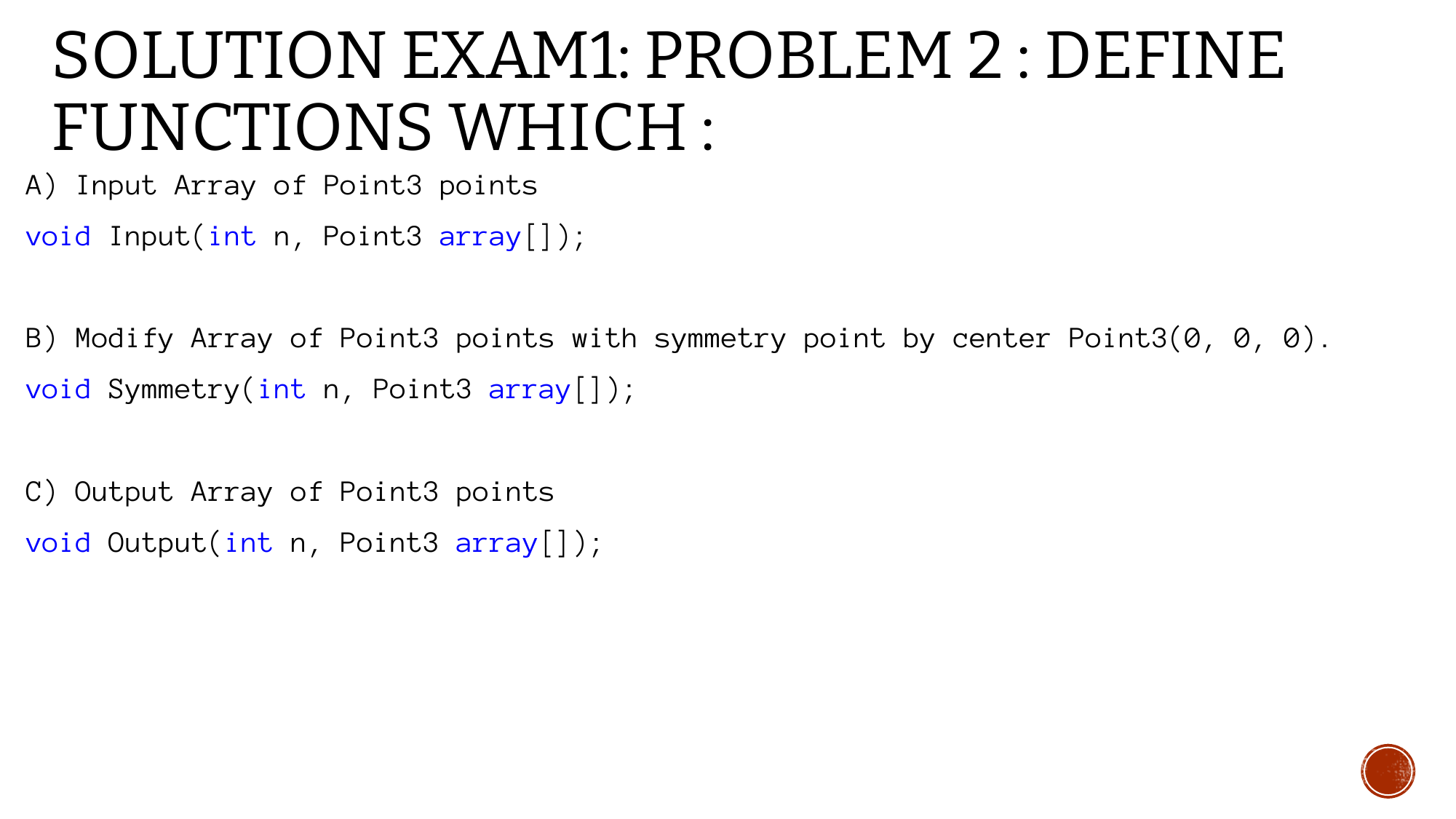

# Solution eXAm1: Problem 2 : Define functions which :
A) Input Array of Point3 points
void Input(int n, Point3 array[]);

B) Modify Array of Point3 points with symmetry point by center Point3(0, 0, 0).
void Symmetry(int n, Point3 array[]);

C) Output Array of Point3 points
void Output(int n, Point3 array[]);